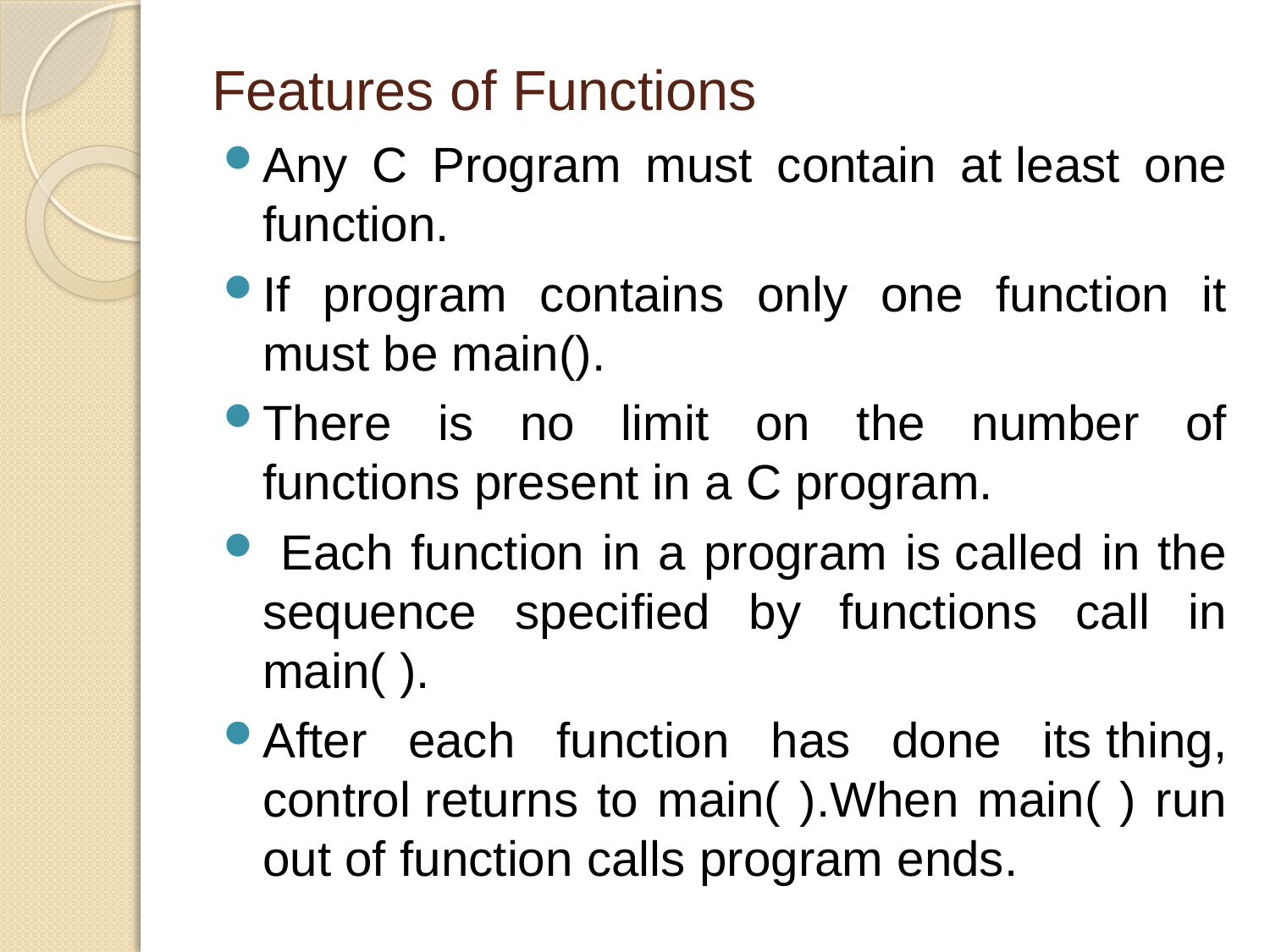

# Features of Functions
Any C Program must contain at least one function.
If program contains only one function it must be main().
There is no limit on the number of functions present in a C program.
 Each function in a program is called in the sequence specified by functions call in main( ).
After each function has done its thing, control returns to main( ).When main( ) run out of function calls program ends.